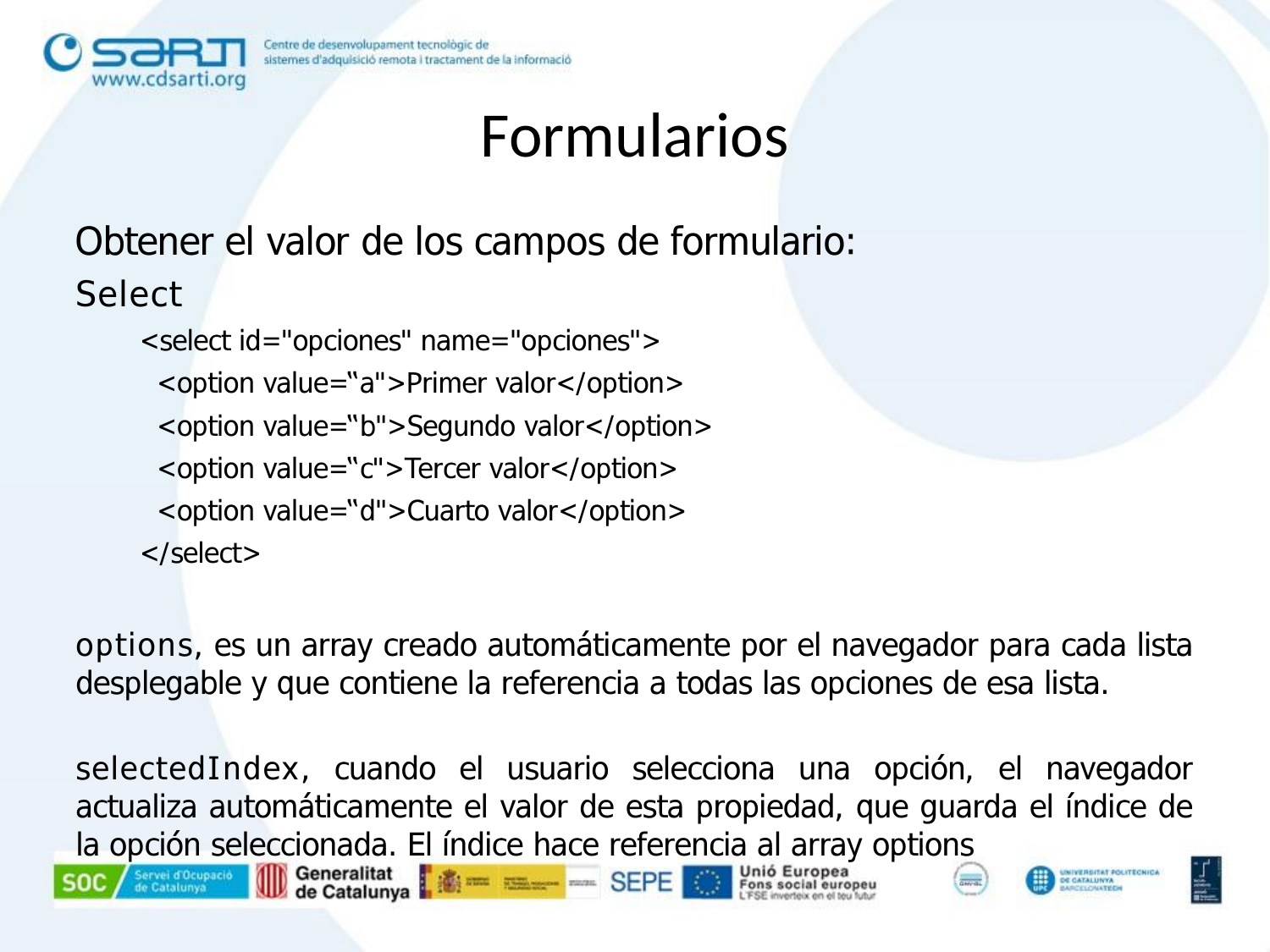

Formularios
Obtener el valor de los campos de formulario:
Select
<select id="opciones" name="opciones">
  <option value=“a">Primer valor</option>
  <option value=“b">Segundo valor</option>
  <option value=“c">Tercer valor</option>
  <option value=“d">Cuarto valor</option>
</select>

options, es un array creado automáticamente por el navegador para cada lista desplegable y que contiene la referencia a todas las opciones de esa lista.

selectedIndex, cuando el usuario selecciona una opción, el navegador actualiza automáticamente el valor de esta propiedad, que guarda el índice de la opción seleccionada. El índice hace referencia al array options